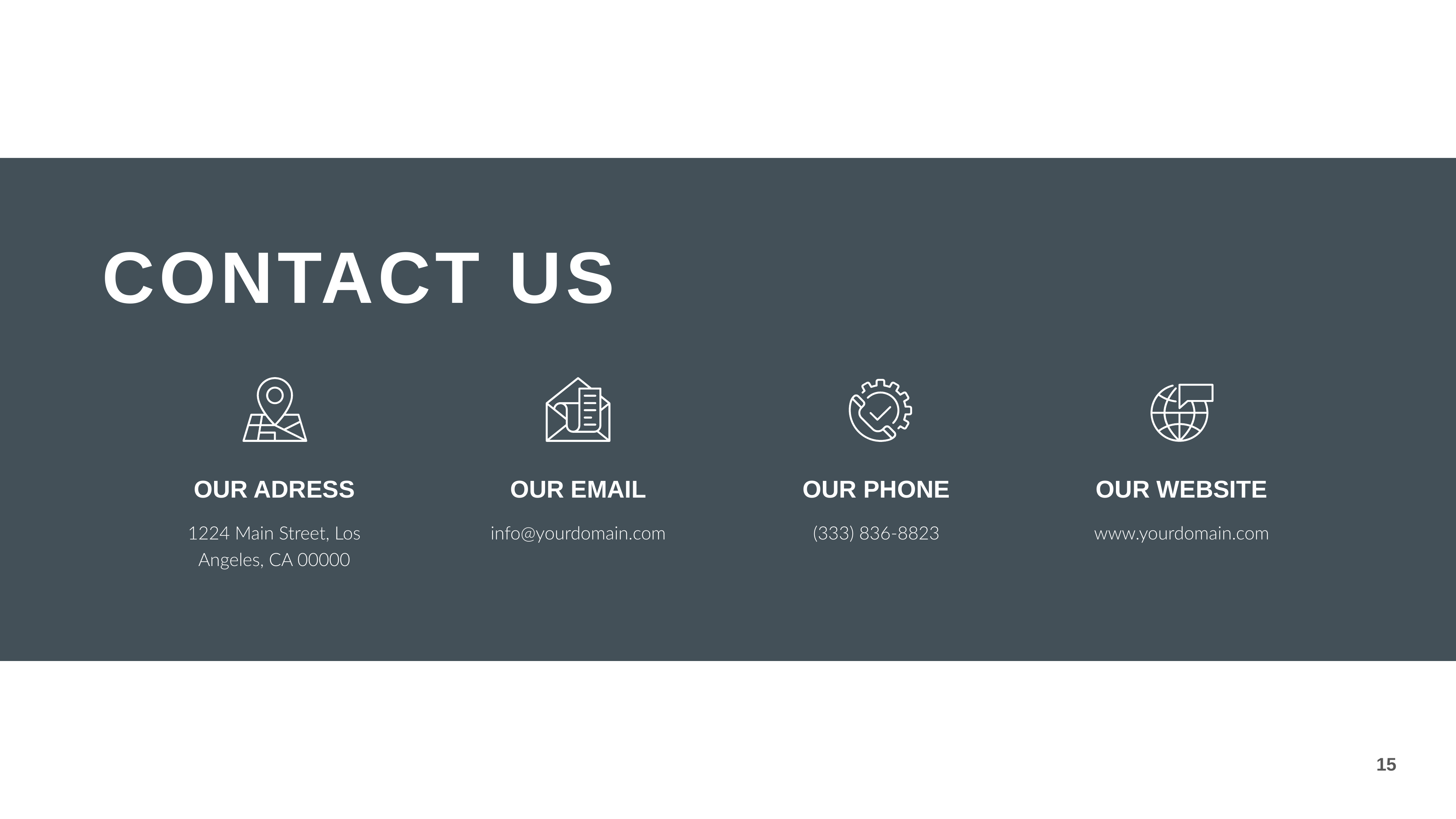

CONTACT US

OUR ADRESS
OUR EMAIL
OUR PHONE
OUR WEBSITE
1224 Main Street, Los Angeles, CA 00000
info@yourdomain.com
(333) 836-8823
www.yourdomain.com